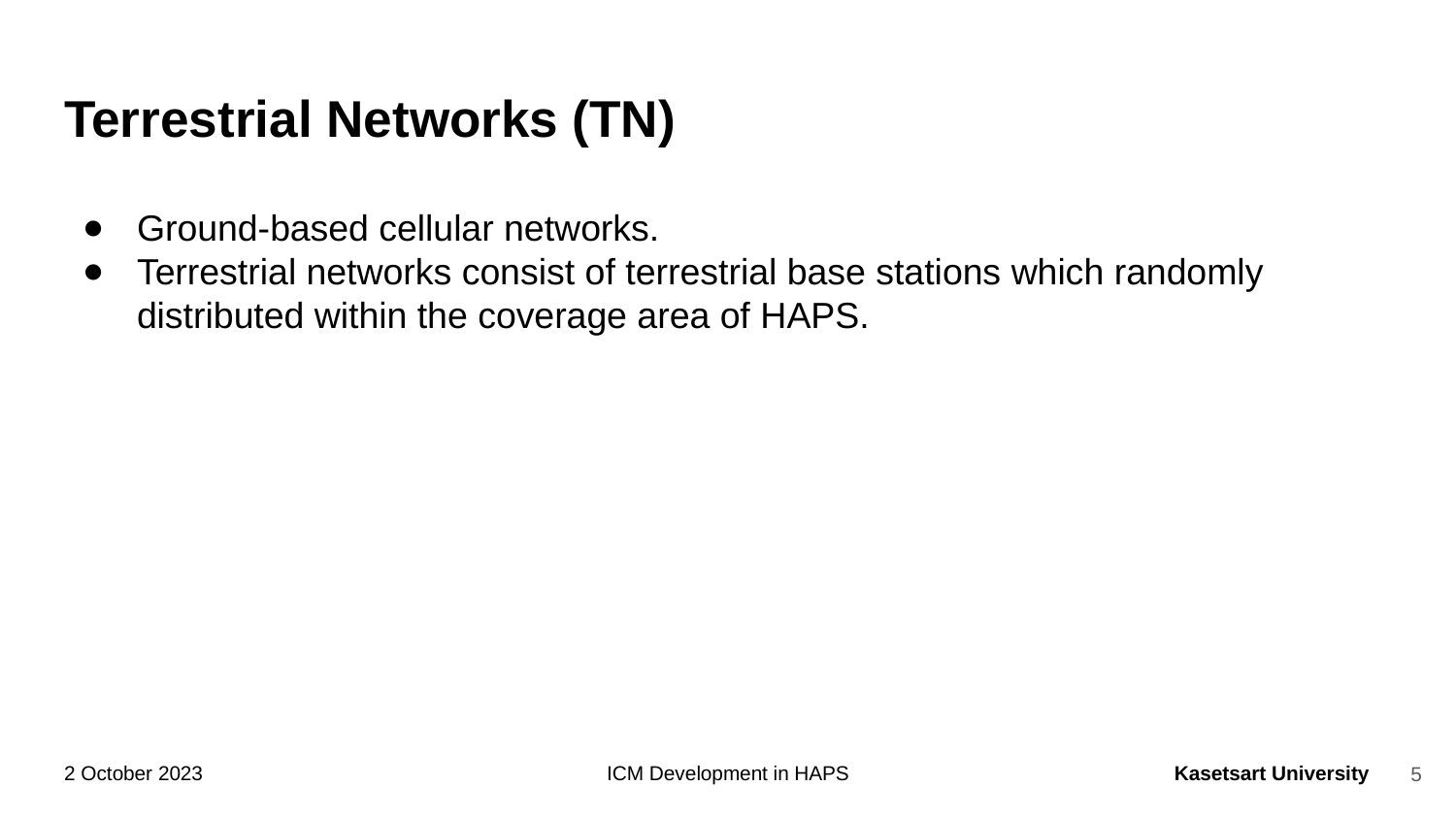

# Terrestrial Networks (TN)
Ground-based cellular networks.
Terrestrial networks consist of terrestrial base stations which randomly distributed within the coverage area of HAPS.

5